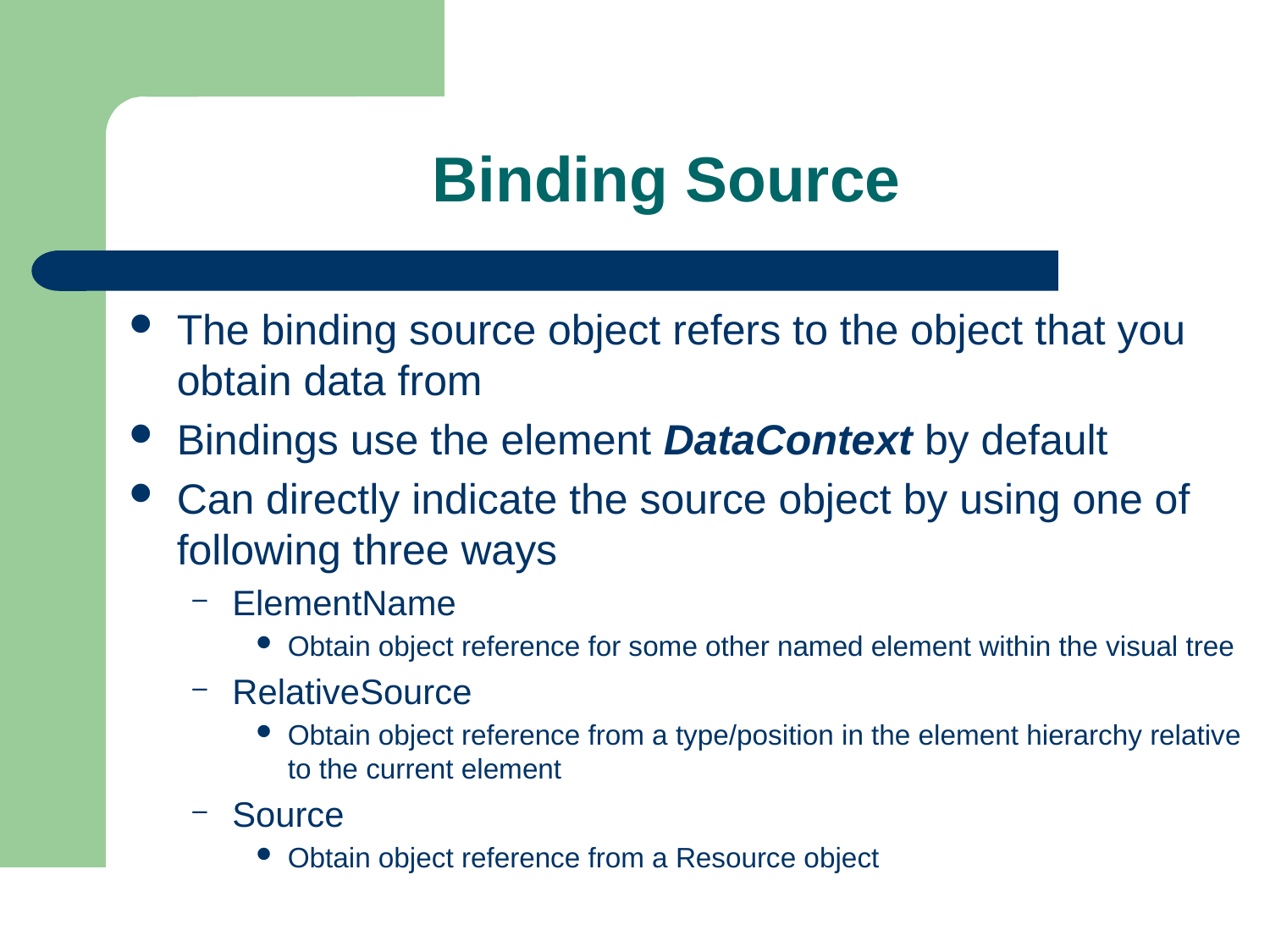

# Binding Source
The binding source object refers to the object that you obtain data from
Bindings use the element DataContext by default
Can directly indicate the source object by using one of following three ways
ElementName
Obtain object reference for some other named element within the visual tree
RelativeSource
Obtain object reference from a type/position in the element hierarchy relative to the current element
Source
Obtain object reference from a Resource object